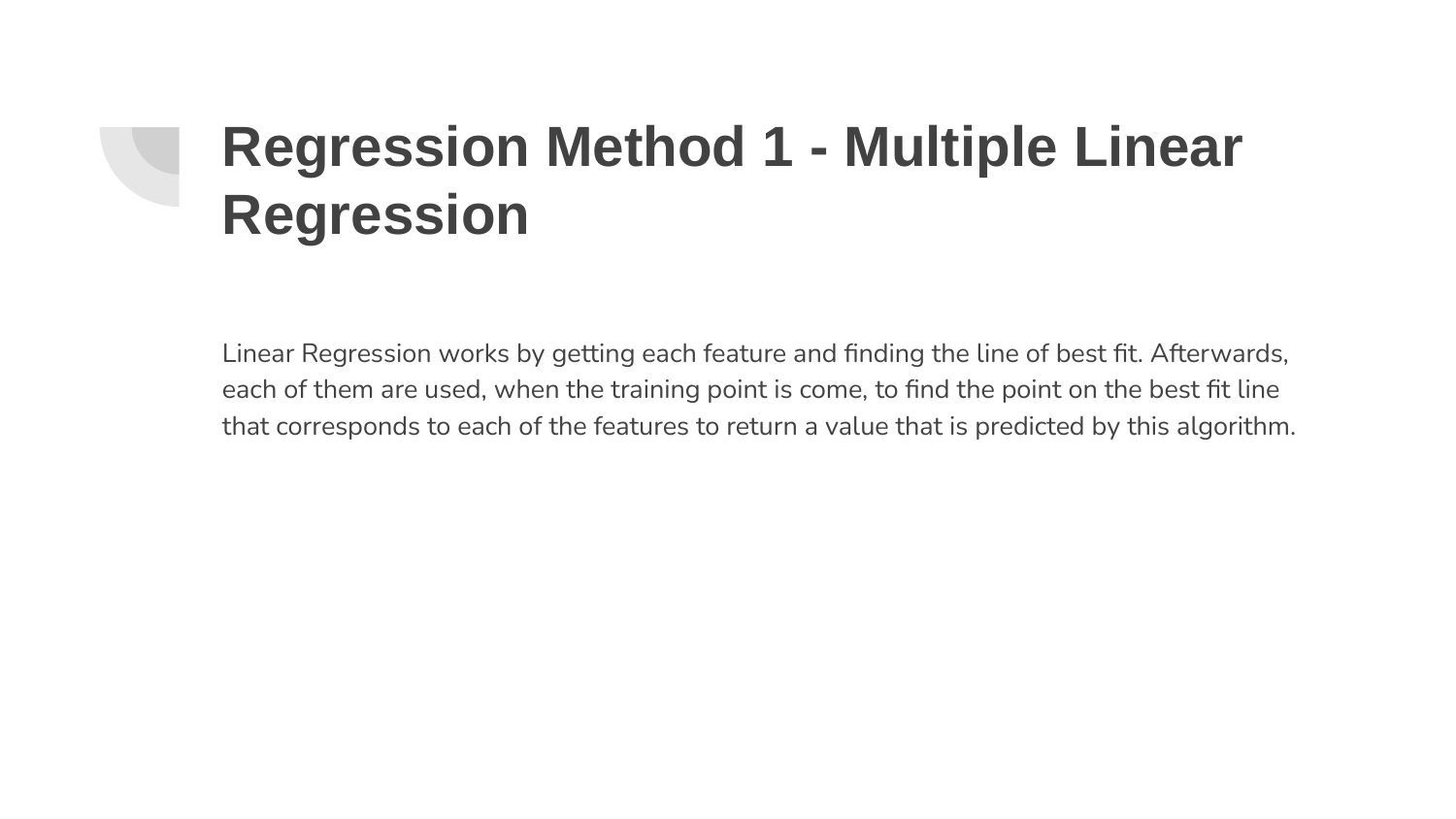

# Regression Method 1 - Multiple Linear Regression
Linear Regression works by getting each feature and finding the line of best fit. Afterwards, each of them are used, when the training point is come, to find the point on the best fit line that corresponds to each of the features to return a value that is predicted by this algorithm.